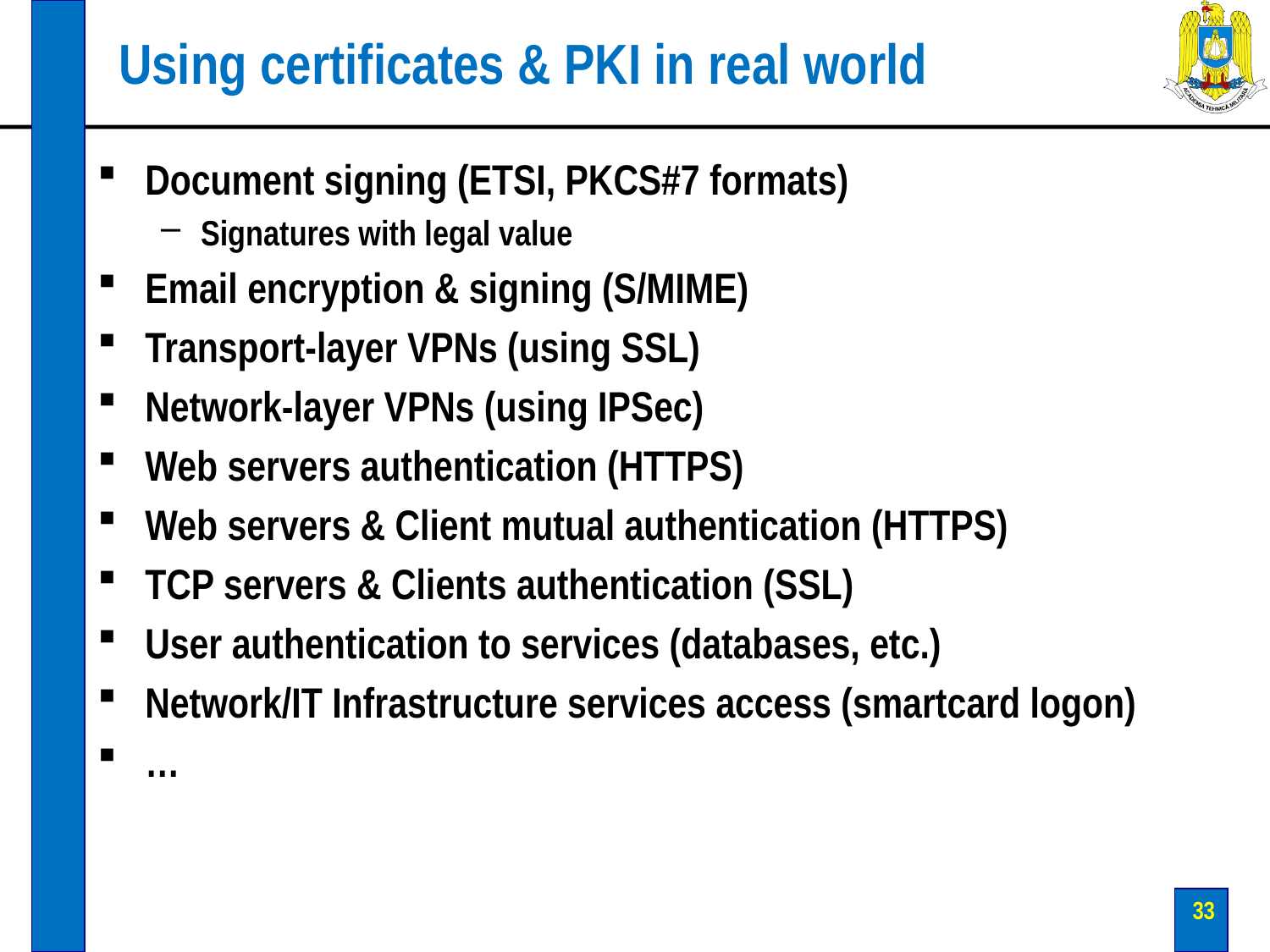

# Using certificates & PKI in real world
Document signing (ETSI, PKCS#7 formats)
Signatures with legal value
Email encryption & signing (S/MIME)
Transport-layer VPNs (using SSL)
Network-layer VPNs (using IPSec)
Web servers authentication (HTTPS)
Web servers & Client mutual authentication (HTTPS)
TCP servers & Clients authentication (SSL)
User authentication to services (databases, etc.)
Network/IT Infrastructure services access (smartcard logon)
…

33